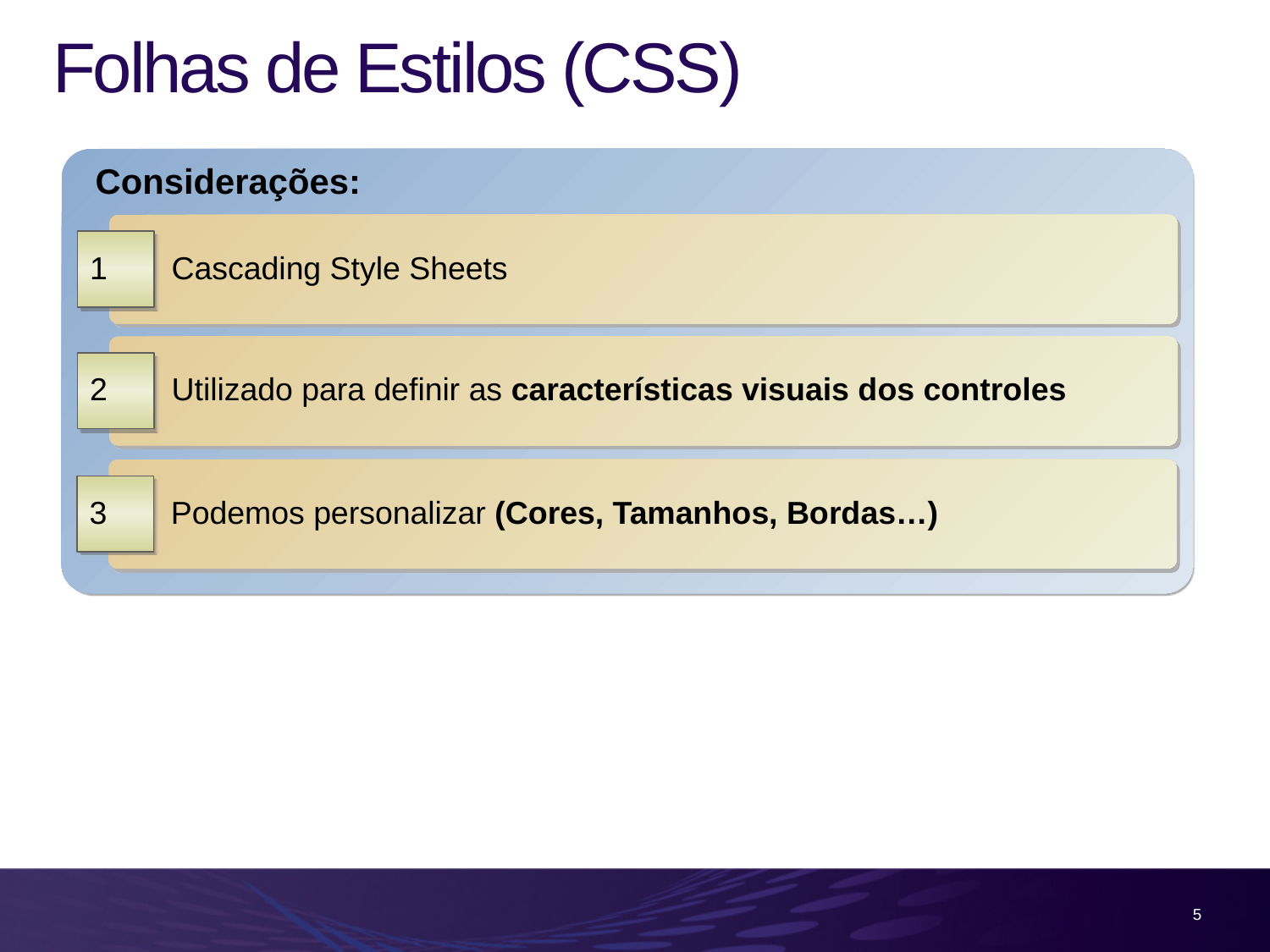

# Folhas de Estilos (CSS)
Considerações:

 Cascading Style Sheets
1
 Utilizado para definir as características visuais dos controles
2
 Podemos personalizar (Cores, Tamanhos, Bordas…)
3
5